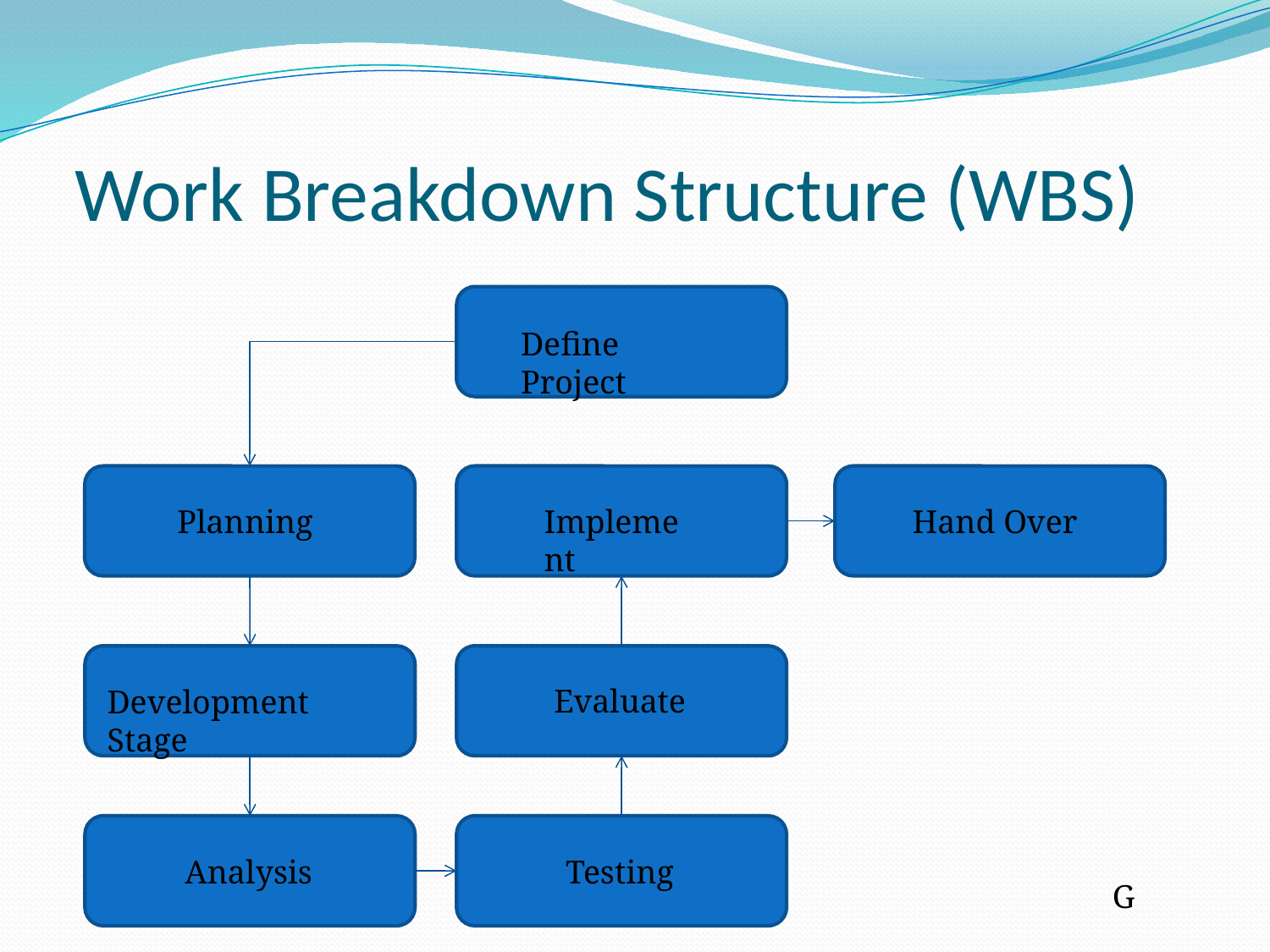

# Work Breakdown Structure (WBS)

Define Project

Planning
Implement
Hand Over

Evaluate
Development Stage

Analysis
Testing
G